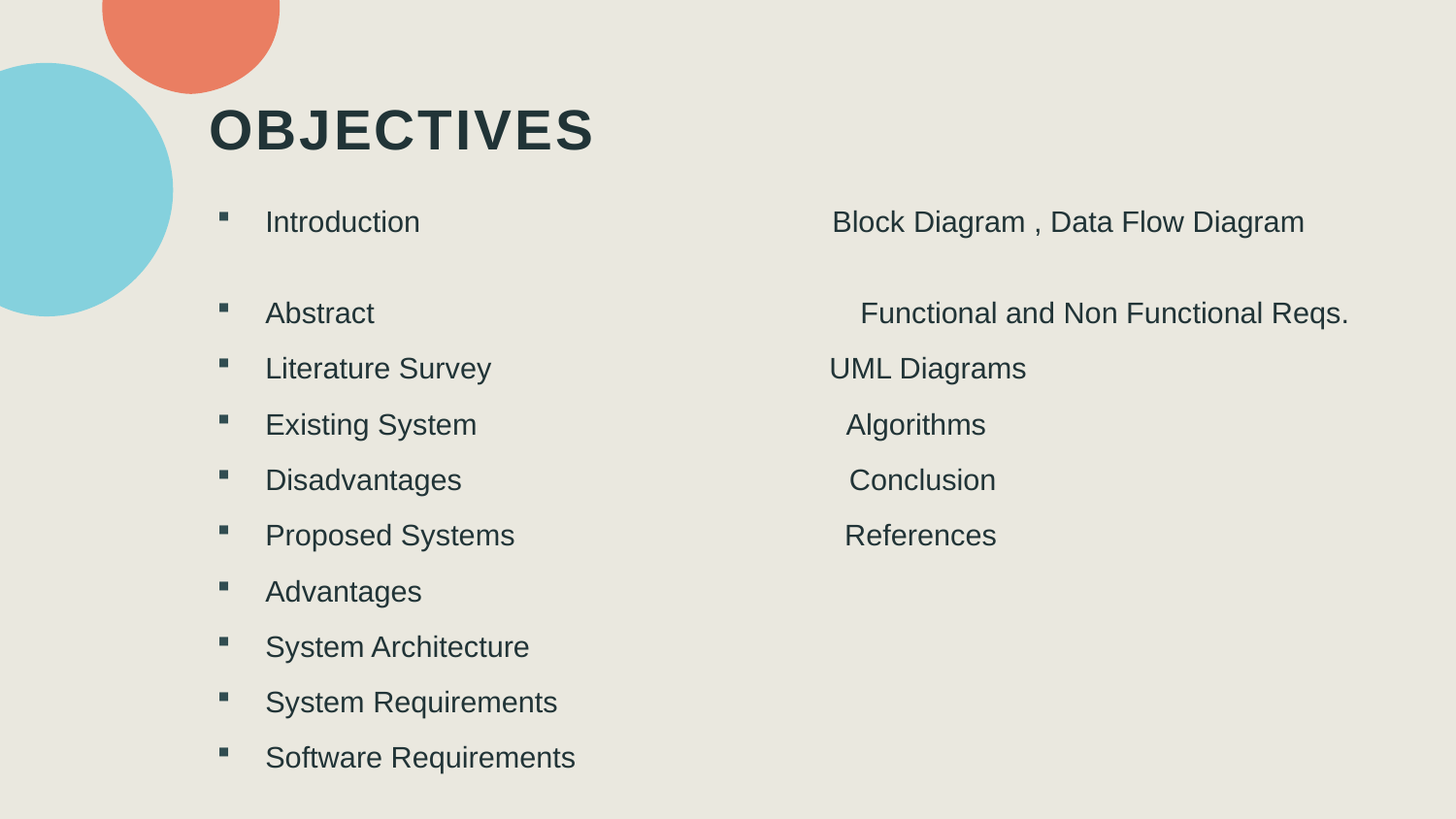

# OBJECTIVES
Introduction                                                  Block Diagram , Data Flow Diagram
Abstract                                                           Functional and Non Functional Reqs.
Literature Survey                                         UML Diagrams
Existing System                                             Algorithms
Disadvantages                                               Conclusion
Proposed Systems                                        References
Advantages
System Architecture
System Requirements
Software Requirements